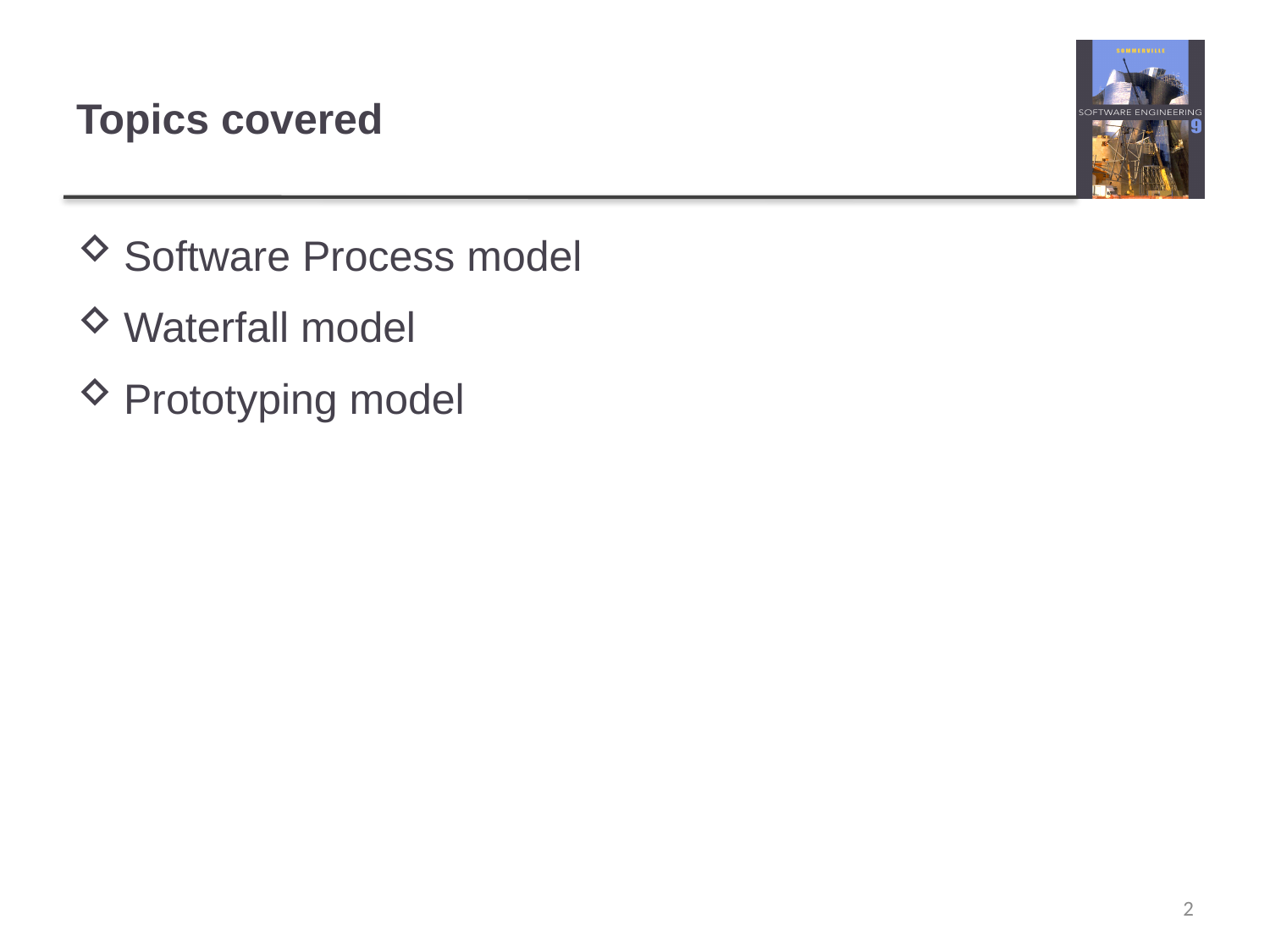

# Topics covered
Software Process model
Waterfall model
Prototyping model
2